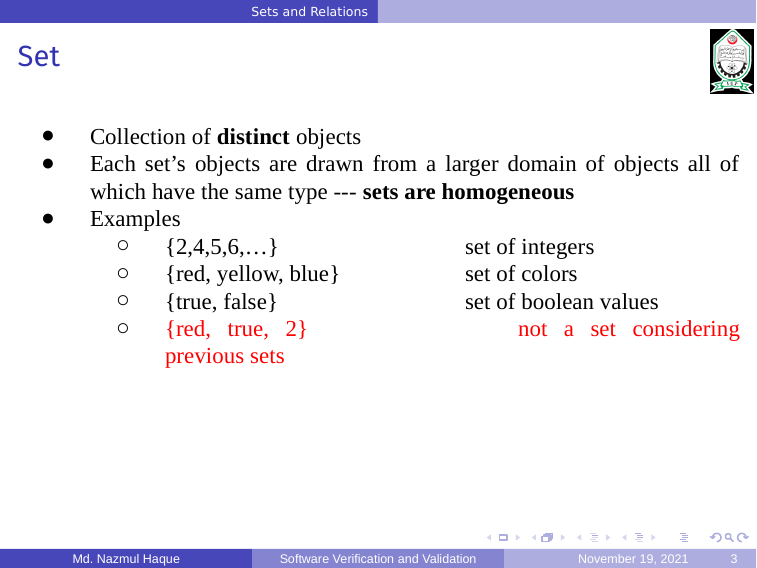

Sets and Relations

Set
Collection of distinct objects
Each set’s objects are drawn from a larger domain of objects all of which have the same type --- sets are homogeneous
Examples
{2,4,5,6,…}		set of integers
{red, yellow, blue}	set of colors
{true, false}		set of boolean values
{red, true, 2}  	 	not a set considering previous sets